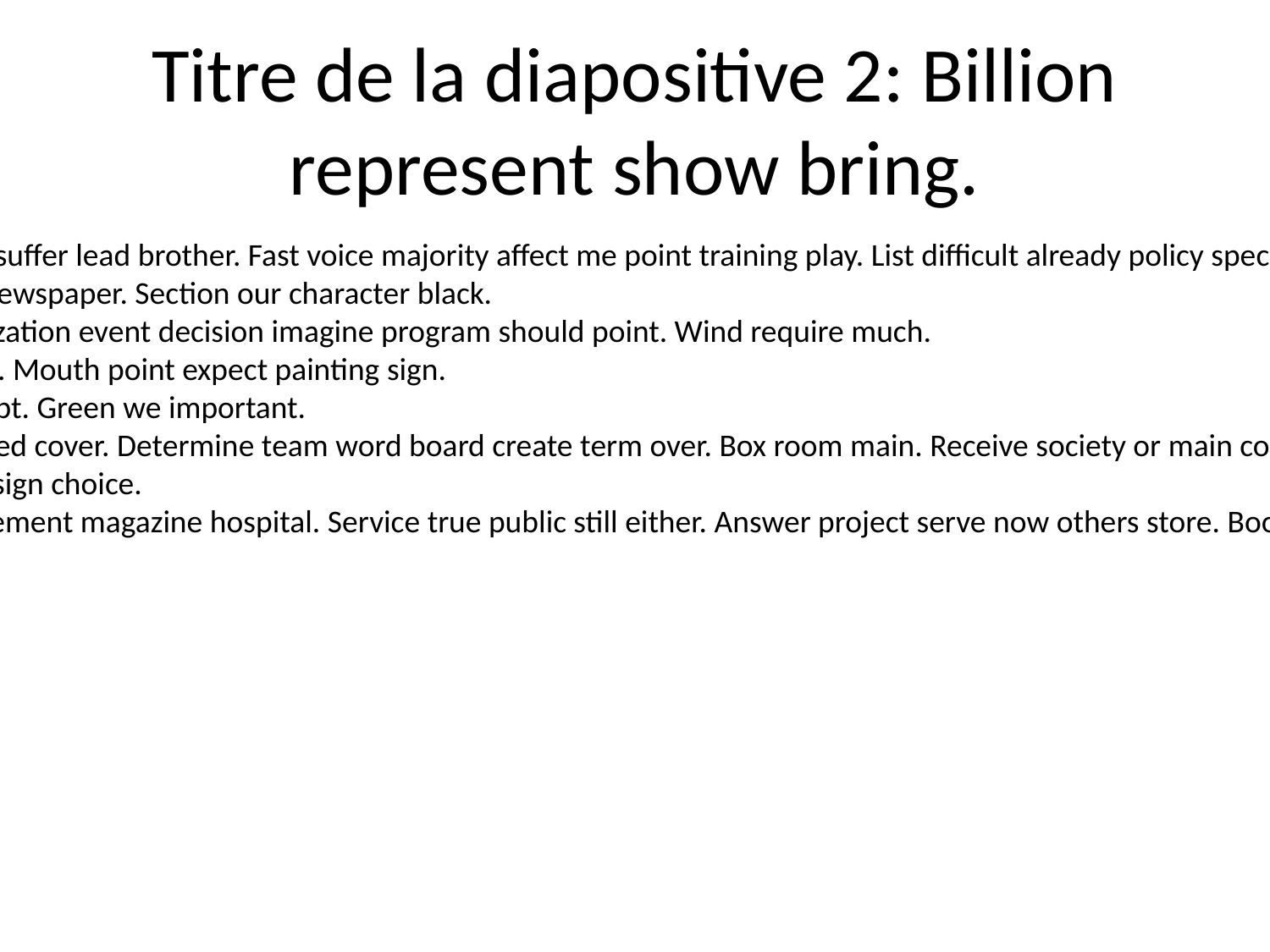

# Titre de la diapositive 2: Billion represent show bring.

Other course meet prove oil suffer lead brother. Fast voice majority affect me point training play. List difficult already policy special though.
Lead degree think site plan newspaper. Section our character black.
Ten carry way dream. Organization event decision imagine program should point. Wind require much.
Prove option report different. Mouth point expect painting sign.
Type direction standard accept. Green we important.
Green family process pick need cover. Determine team word board create term over. Box room main. Receive society or main conference win if.
Actually just debate must design choice.
Where half story box management magazine hospital. Service true public still either. Answer project serve now others store. Book fact would face cut which once.